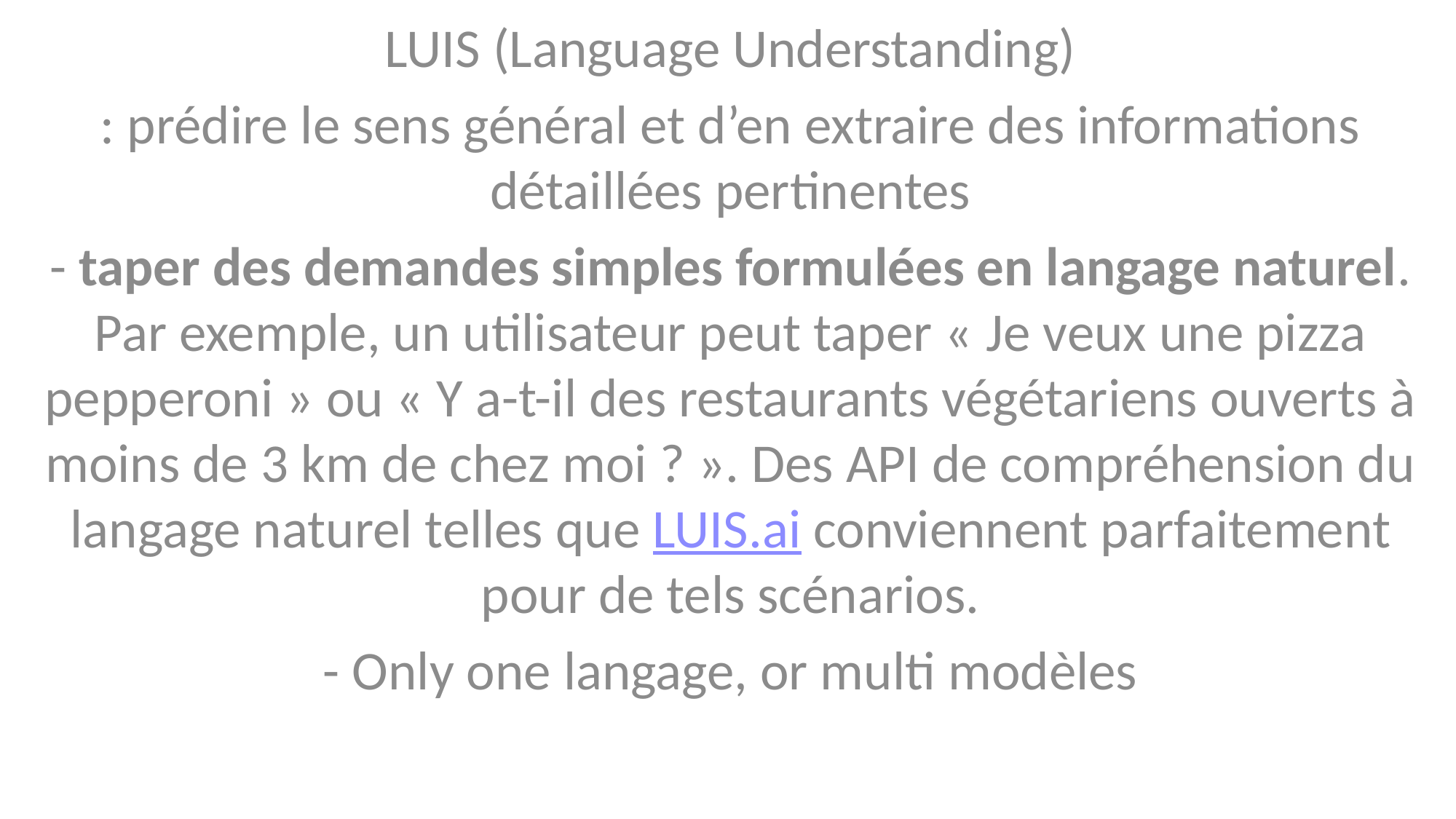

LUIS (Language Understanding)
: prédire le sens général et d’en extraire des informations détaillées pertinentes
- taper des demandes simples formulées en langage naturel. Par exemple, un utilisateur peut taper « Je veux une pizza pepperoni » ou « Y a-t-il des restaurants végétariens ouverts à moins de 3 km de chez moi ? ». Des API de compréhension du langage naturel telles que LUIS.ai conviennent parfaitement pour de tels scénarios.
- Only one langage, or multi modèles